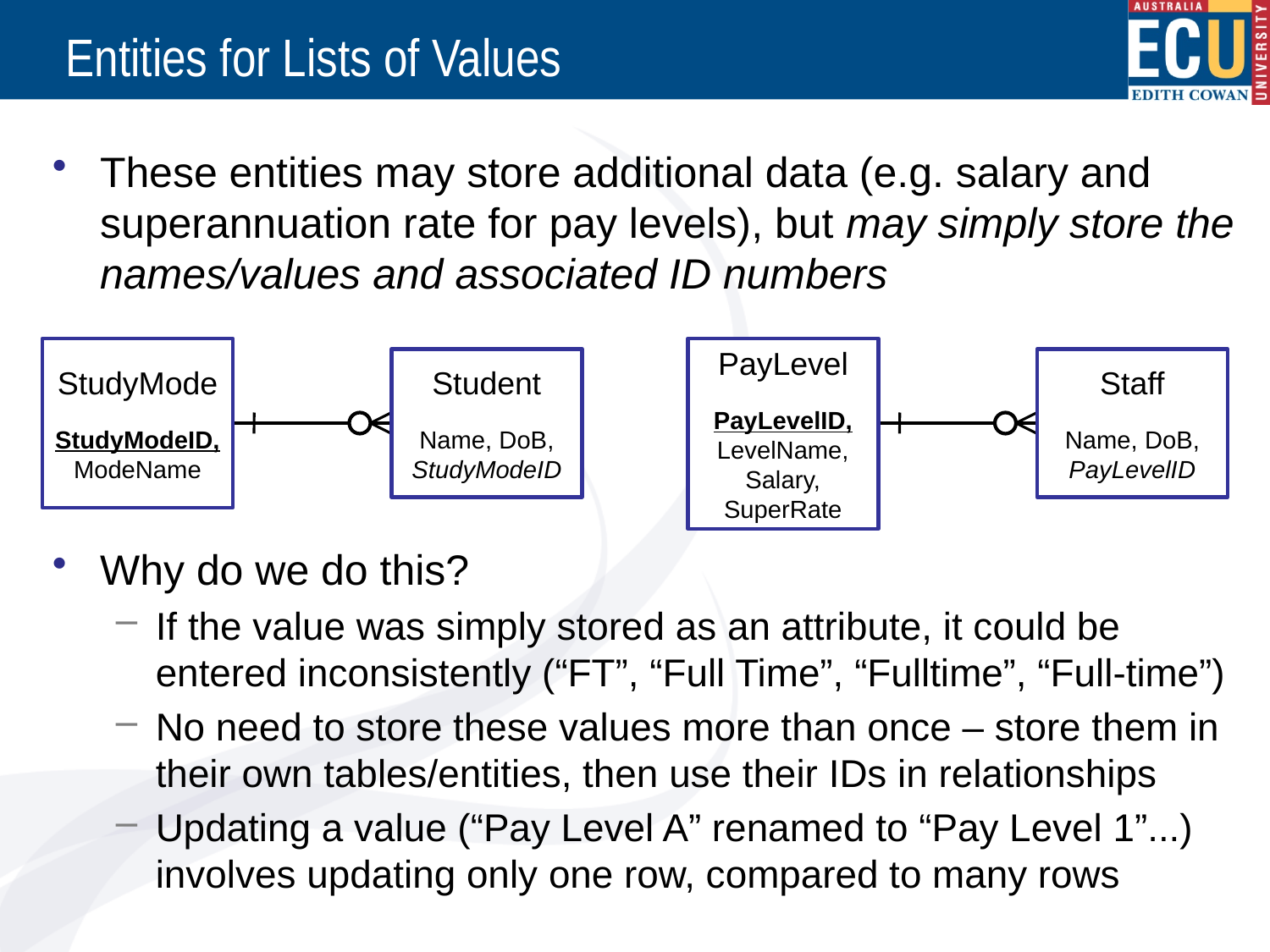

# Entities for Lists of Values
These entities may store additional data (e.g. salary and superannuation rate for pay levels), but may simply store the names/values and associated ID numbers

Why do we do this?
If the value was simply stored as an attribute, it could be entered inconsistently (“FT”, “Full Time”, “Fulltime”, “Full-time”)
No need to store these values more than once – store them in their own tables/entities, then use their IDs in relationships
Updating a value (“Pay Level A” renamed to “Pay Level 1”...) involves updating only one row, compared to many rows
StudyMode

StudyModeID,
ModeName
PayLevel

PayLevelID,
LevelName, Salary, SuperRate
Student

Name, DoB,
StudyModeID
Staff

Name, DoB,
PayLevelID